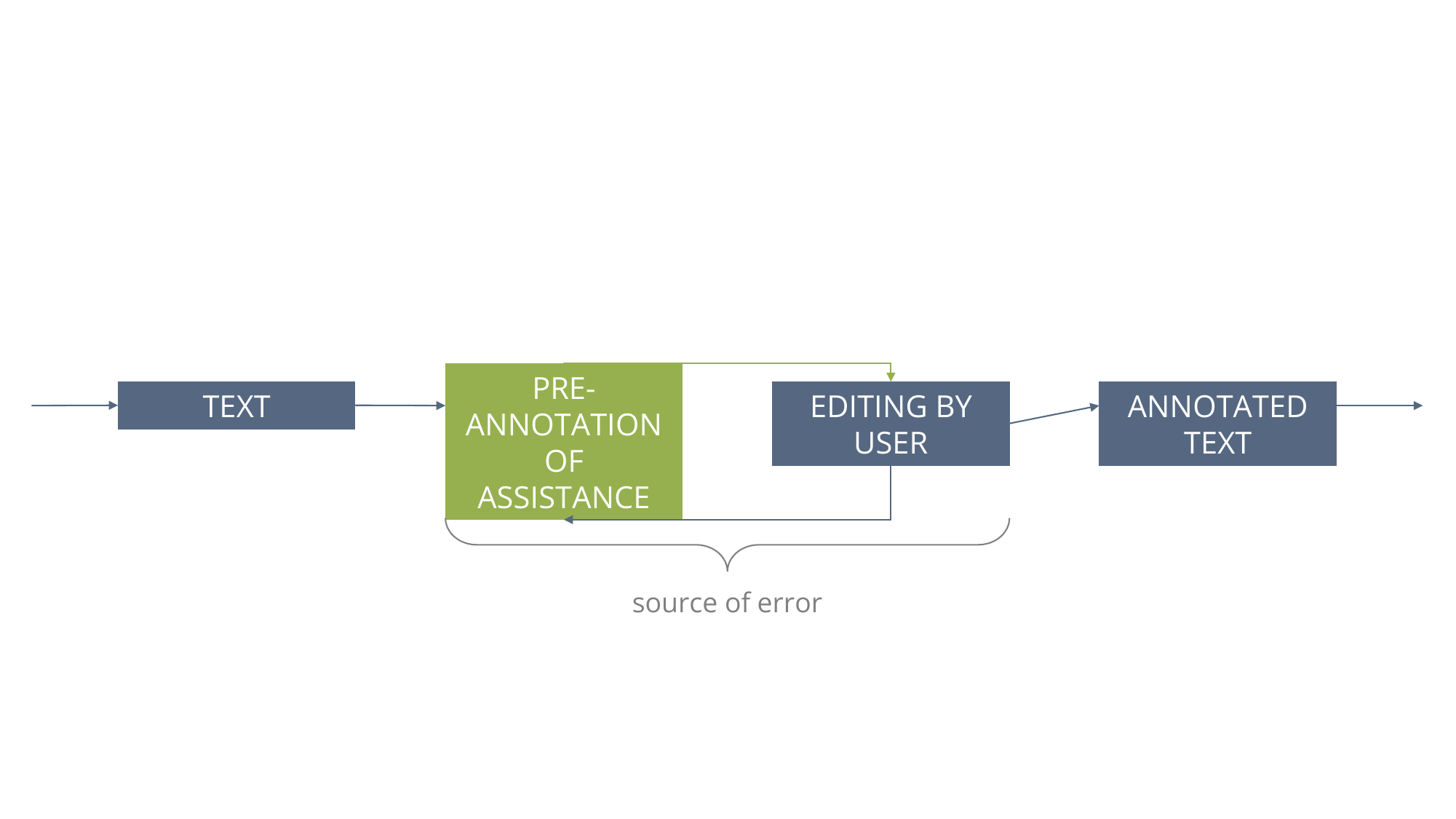

Pre-Annotation of Assistance
Text
Editing By User
Annotated Text
source of error